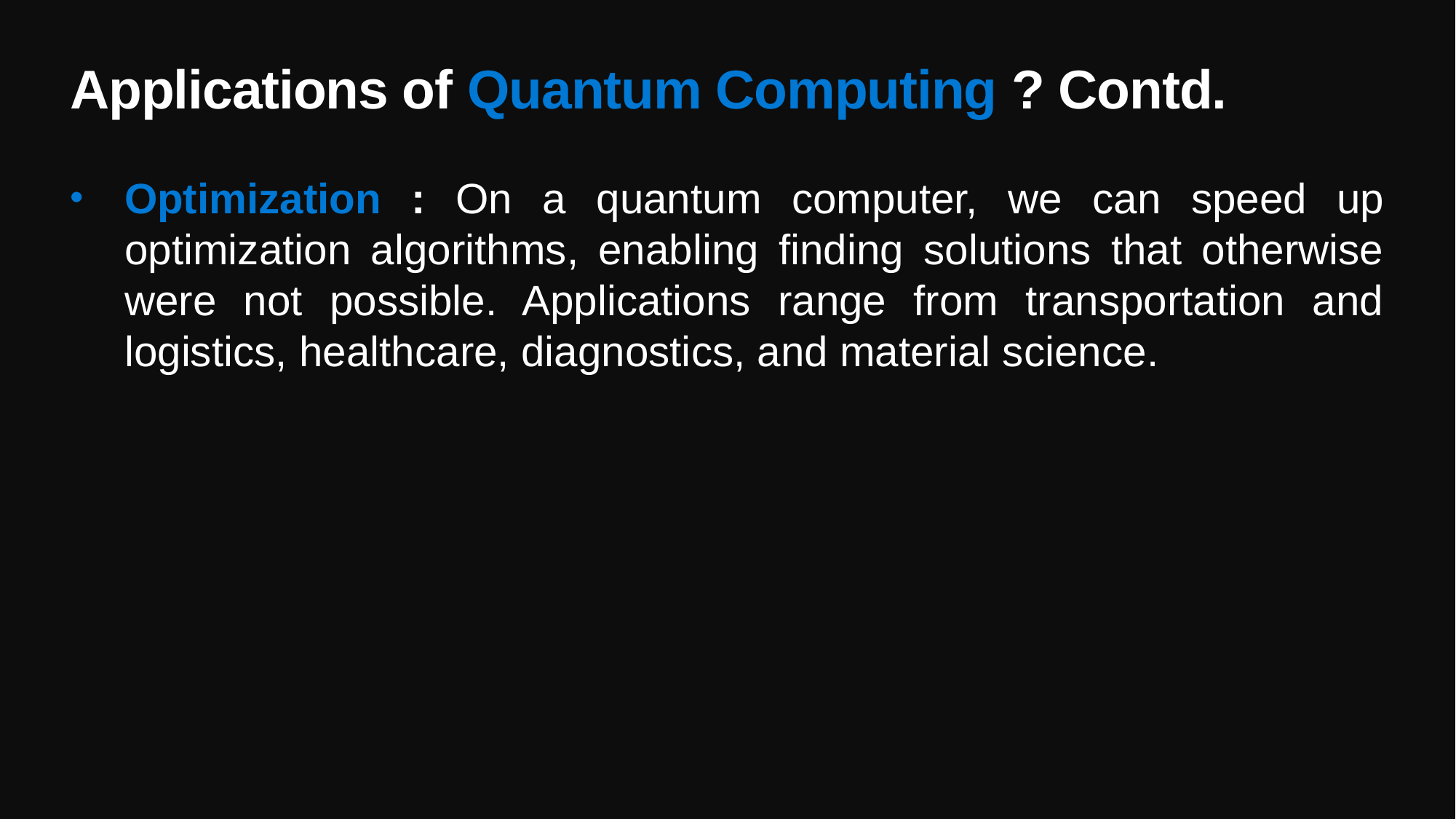

# Applications of Quantum Computing ? Contd.
Optimization : On a quantum computer, we can speed up optimization algorithms, enabling finding solutions that otherwise were not possible. Applications range from transportation and logistics, healthcare, diagnostics, and material science.